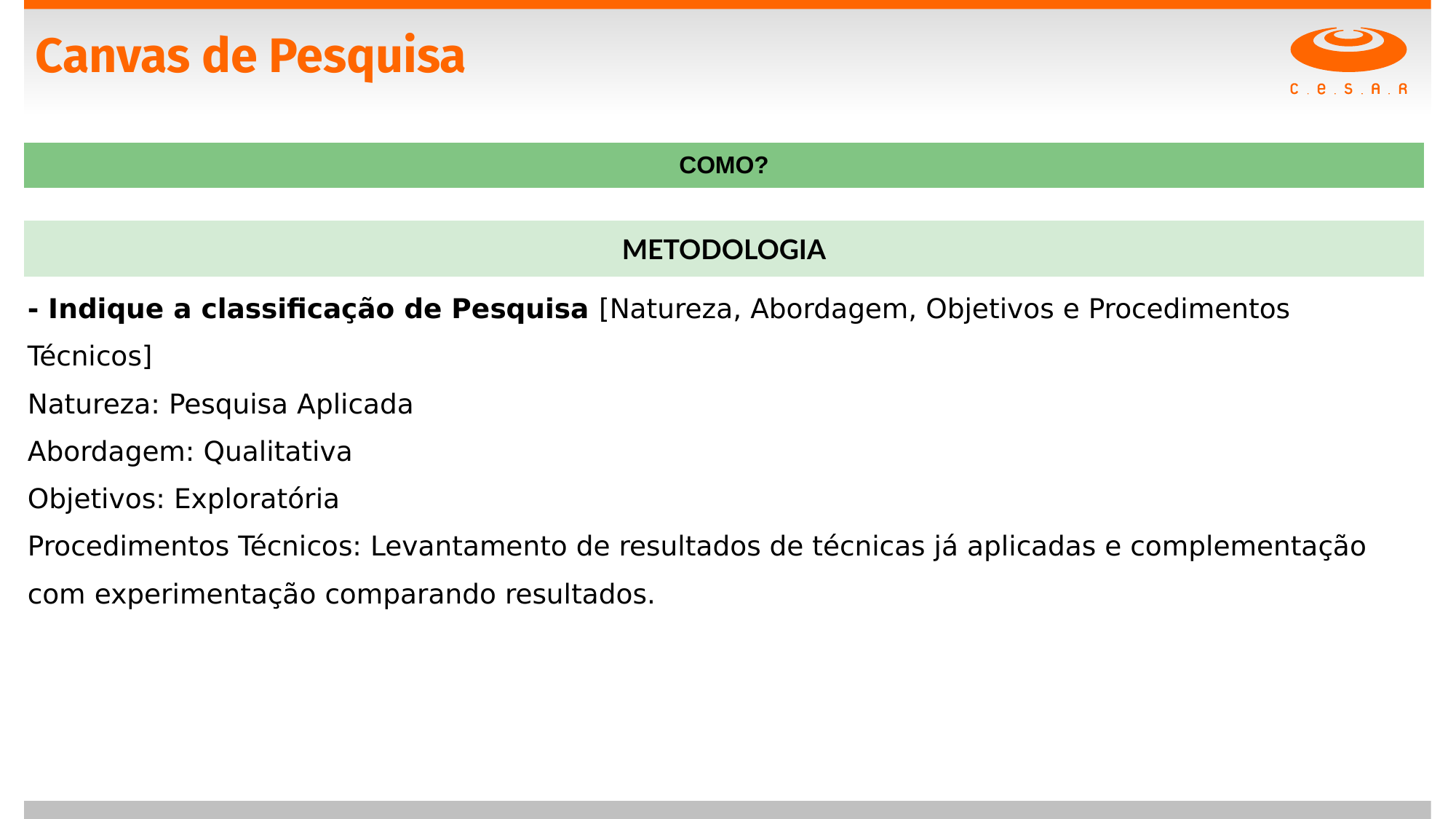

# Canvas de Pesquisa
| COMO? |
| --- |
|  |
| METODOLOGIA |
| - Indique a classificação de Pesquisa [Natureza, Abordagem, Objetivos e Procedimentos Técnicos] Natureza: Pesquisa Aplicada Abordagem: Qualitativa Objetivos: Exploratória Procedimentos Técnicos: Levantamento de resultados de técnicas já aplicadas e complementação com experimentação comparando resultados. |